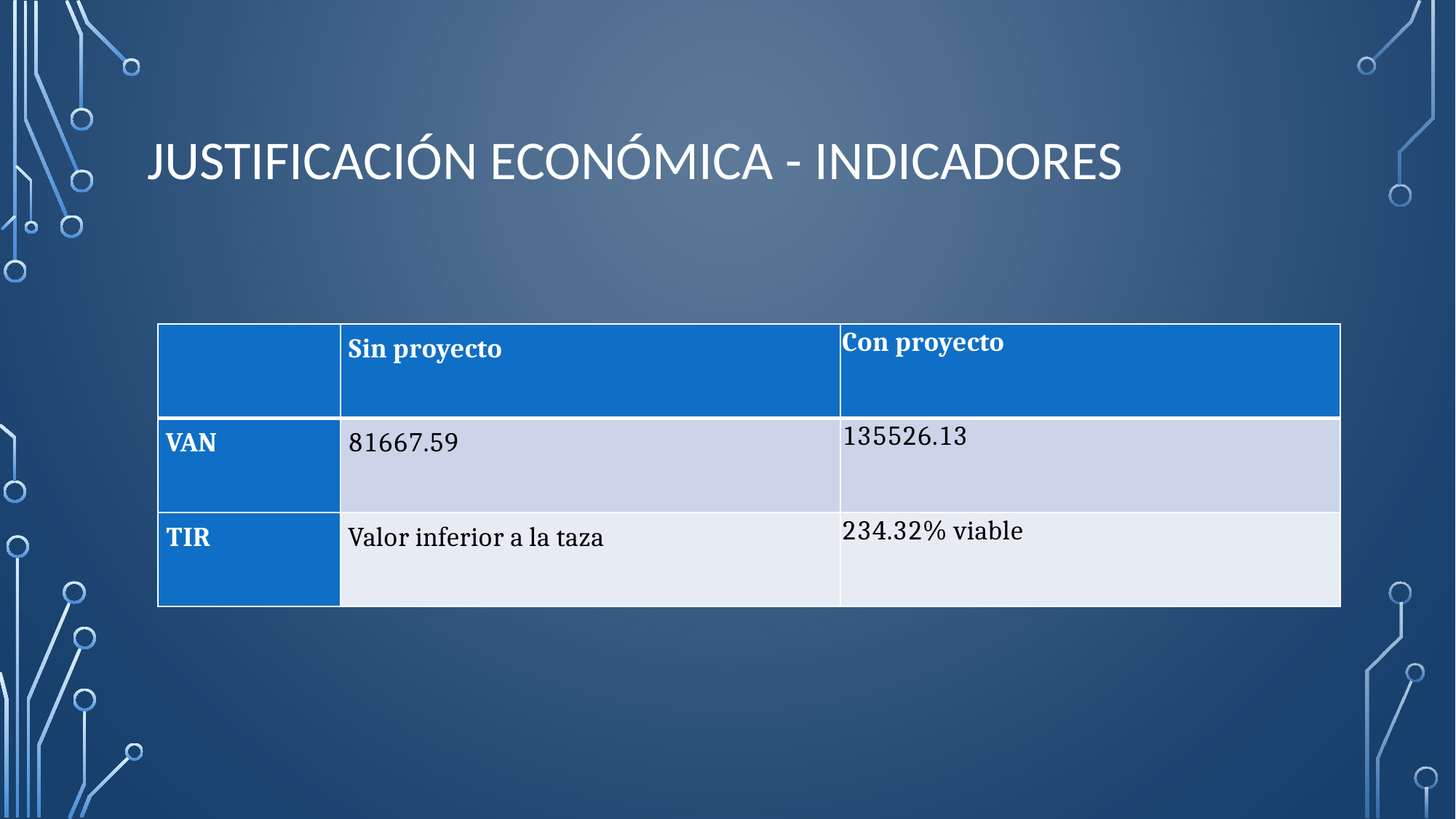

# Justificación Económica - Indicadores
|  | Sin proyecto | Con proyecto |
| --- | --- | --- |
| VAN | 81667.59 | 135526.13 |
| TIR | Valor inferior a la taza | 234.32% viable |